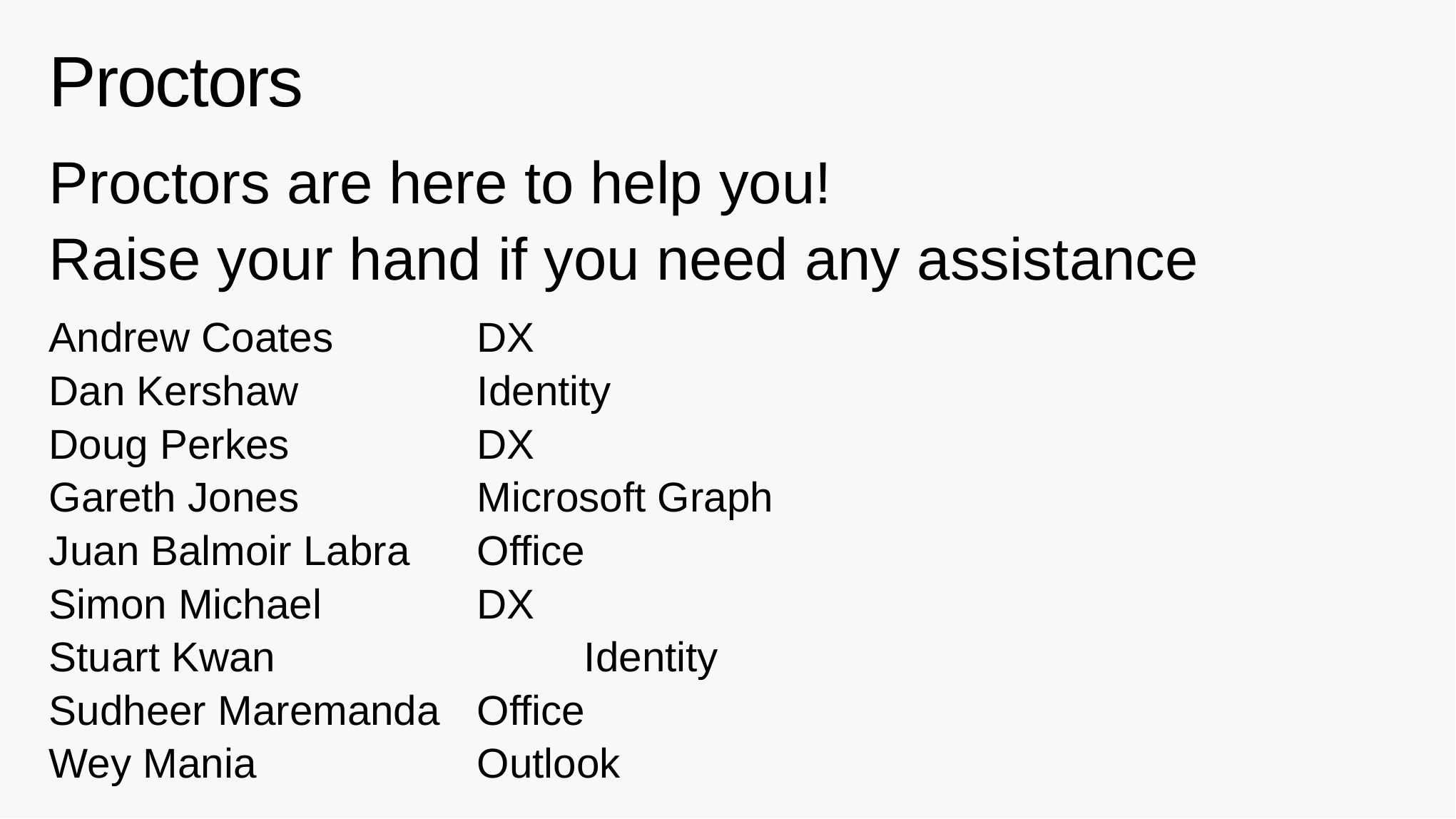

# Proctors
Proctors are here to help you!
Raise your hand if you need any assistance

Andrew Coates		DX
Dan Kershaw		Identity
Doug Perkes		DX
Gareth Jones		Microsoft Graph
Juan Balmoir Labra	Office
Simon Michael		DX
Stuart Kwan			Identity
Sudheer Maremanda	Office
Wey Mania			Outlook